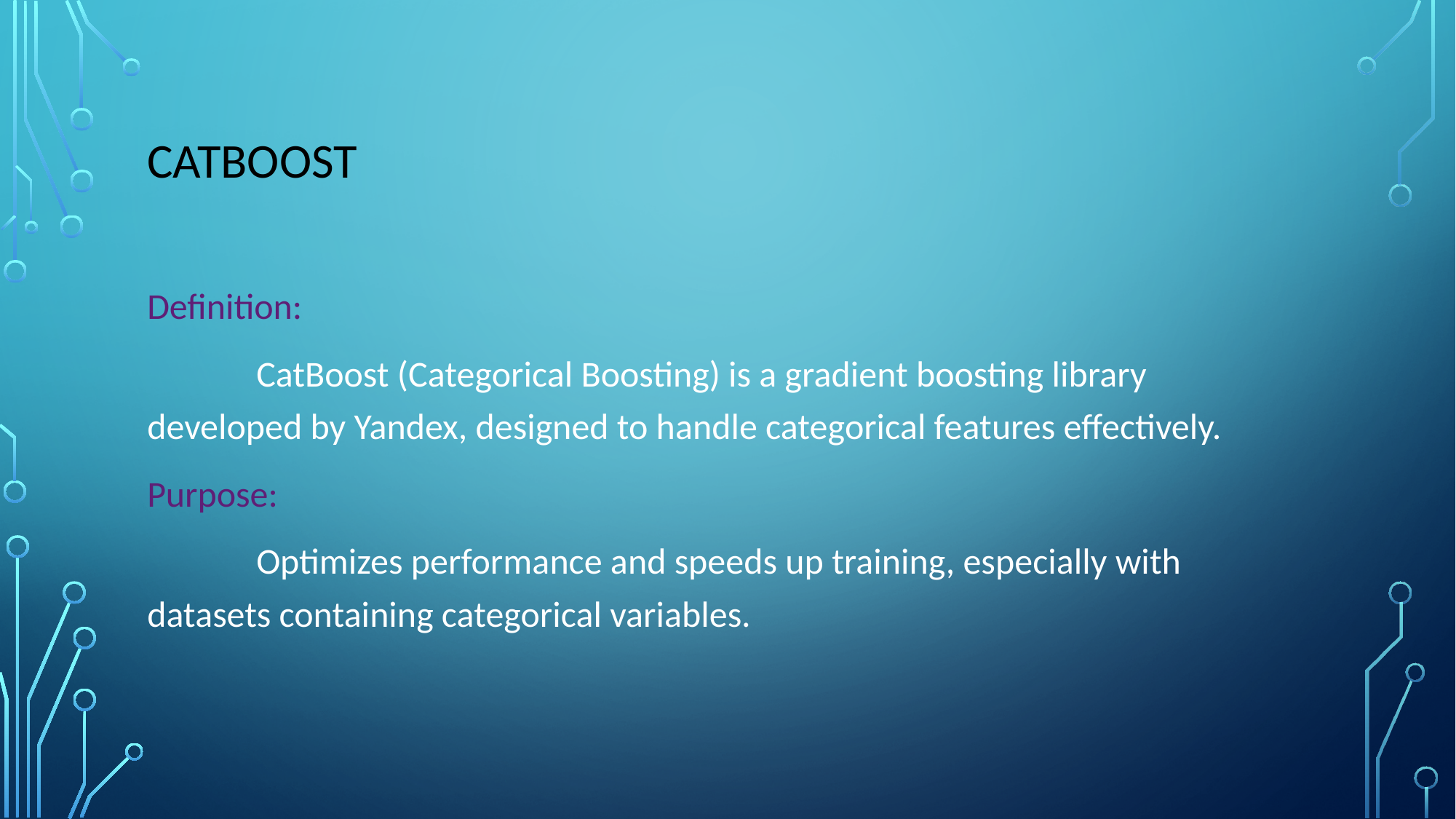

# CatBoost
Definition:
	CatBoost (Categorical Boosting) is a gradient boosting library developed by Yandex, designed to handle categorical features effectively.
Purpose:
	Optimizes performance and speeds up training, especially with datasets containing categorical variables.